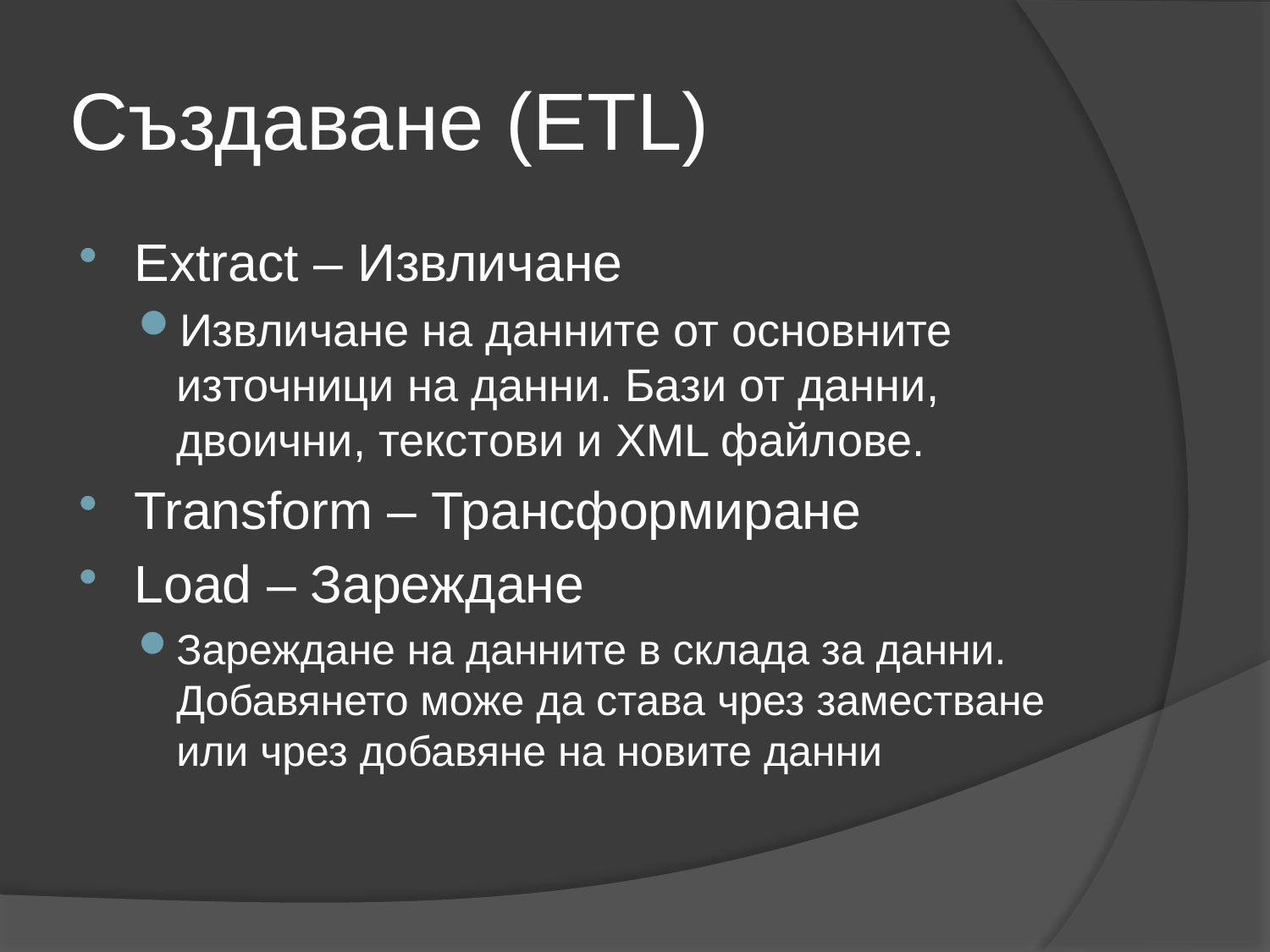

# Създаване (ETL)
Extract – Извличане
Извличане на данните от основните източници на данни. Бази от данни, двоични, текстови и XML файлове.
Transform – Трансформиране
Load – Зареждане
Зареждане на данните в склада за данни. Добавянето може да става чрез заместване или чрез добавяне на новите данни